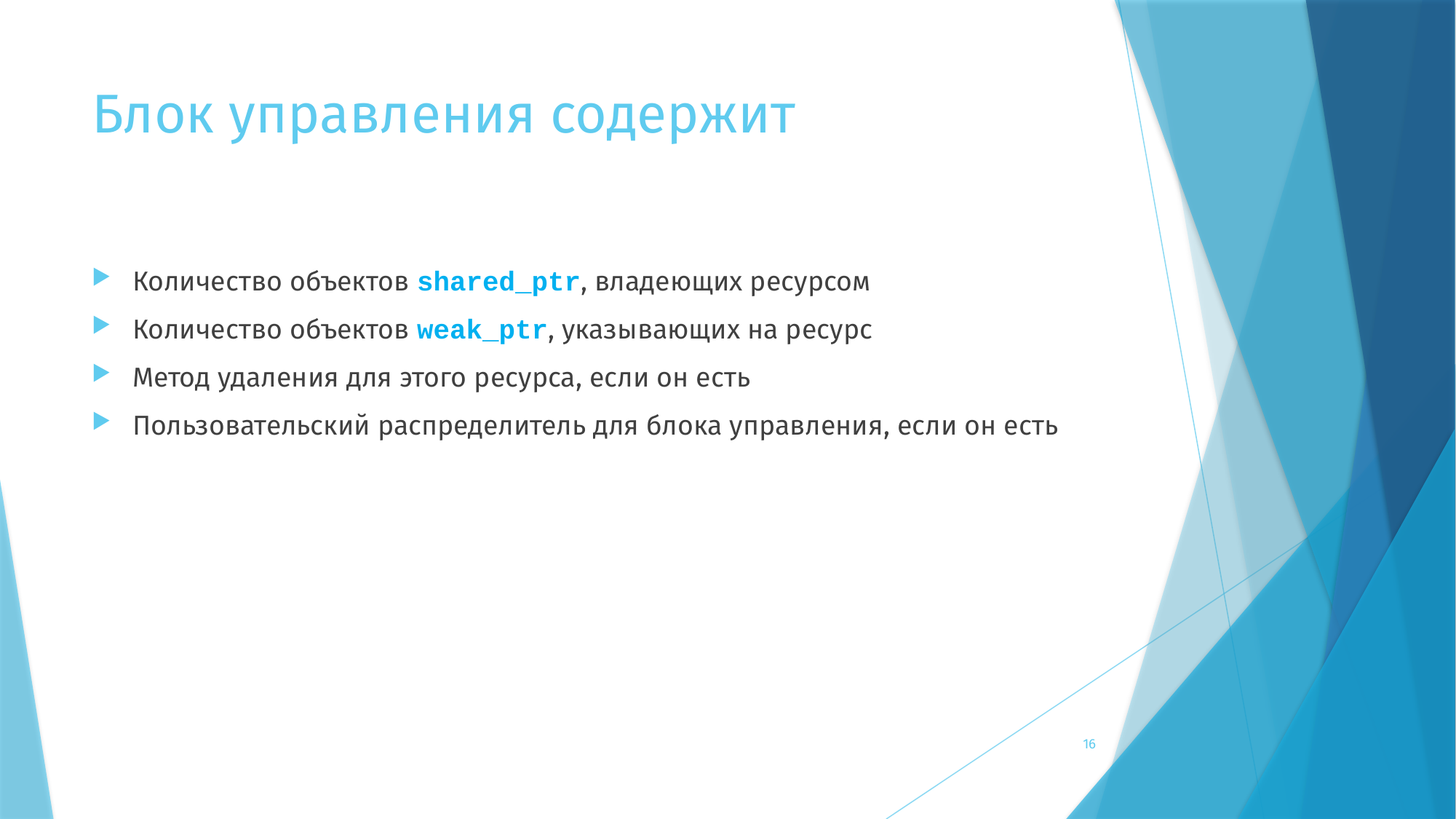

# Блок управления содержит
Количество объектов shared_ptr, владеющих ресурсом
Количество объектов weak_ptr, указывающих на ресурс
Метод удаления для этого ресурса, если он есть
Пользовательский распределитель для блока управления, если он есть
16